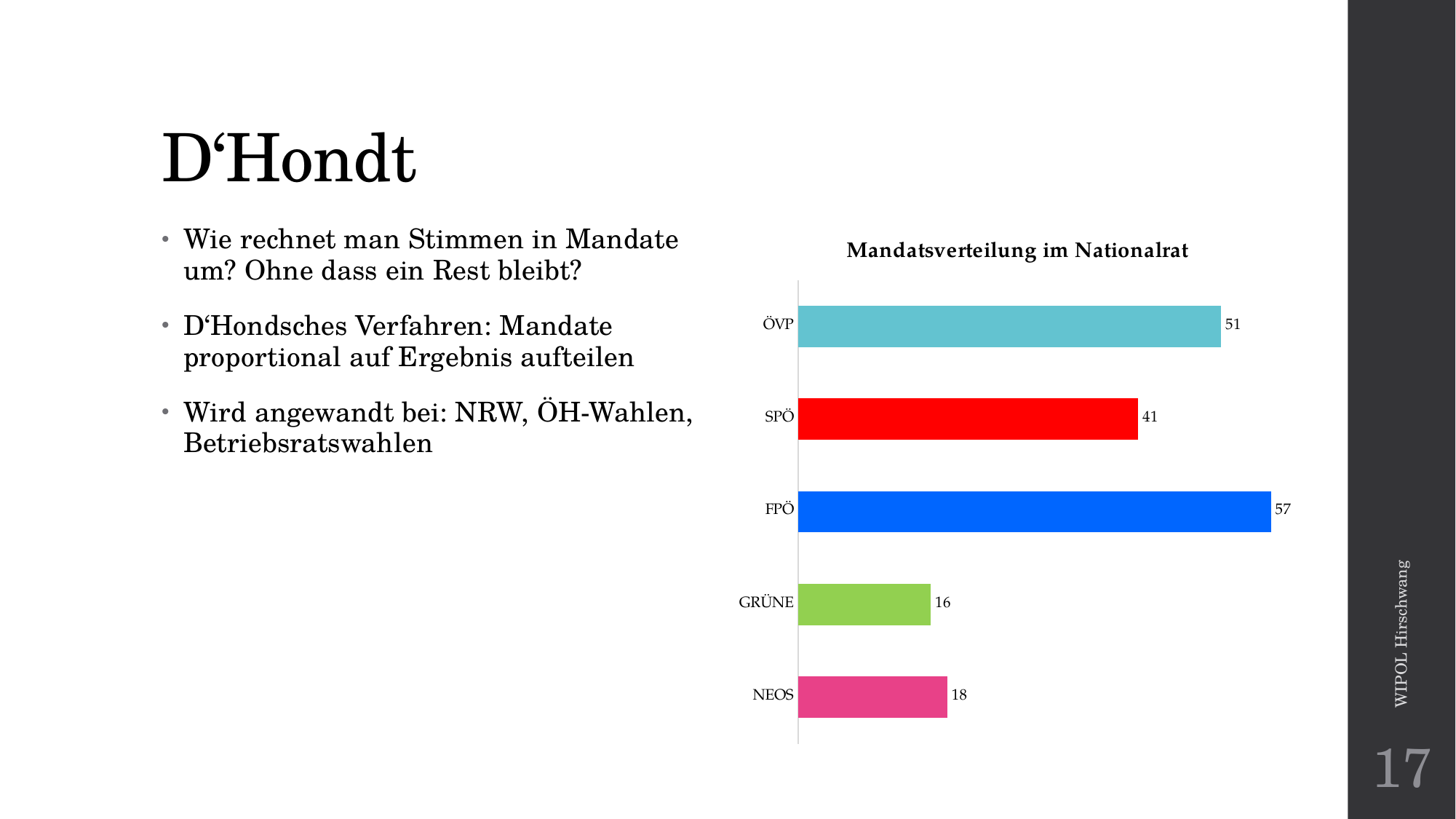

# D‘Hondt
Wie rechnet man Stimmen in Mandate um? Ohne dass ein Rest bleibt?
D‘Hondsches Verfahren: Mandate proportional auf Ergebnis aufteilen
Wird angewandt bei: NRW, ÖH-Wahlen, Betriebsratswahlen

### Chart: Mandatsverteilung im Nationalrat

| Category |  |
|---|---|
| NEOS | 18.0 |
| GRÜNE | 16.0 |
| FPÖ | 57.0 |
| SPÖ | 41.0 |
| ÖVP | 51.0 |
WIPOL Hirschwang
17